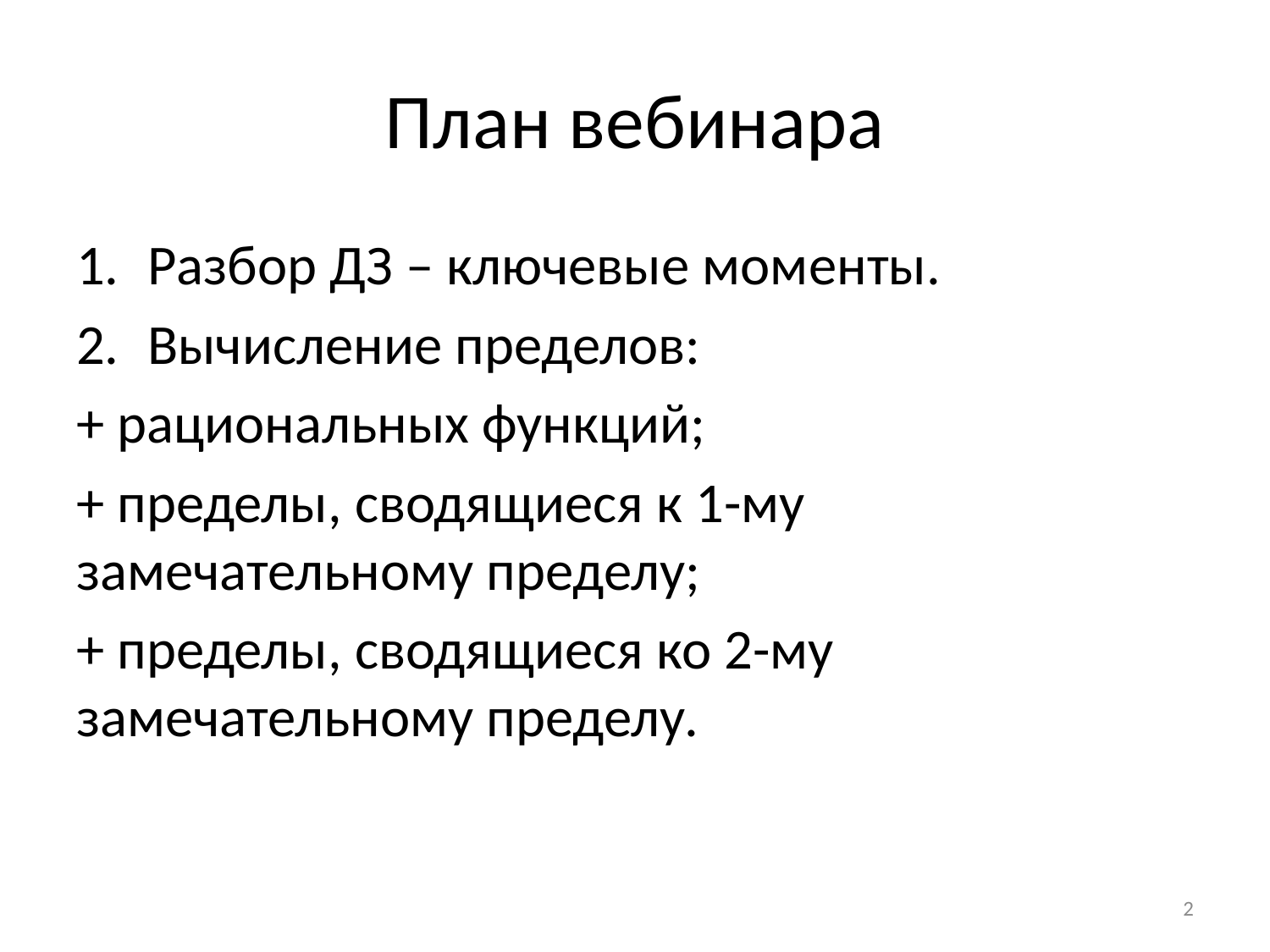

# План вебинара
Разбор ДЗ – ключевые моменты.
Вычисление пределов:
+ рациональных функций;
+ пределы, сводящиеся к 1-му замечательному пределу;
+ пределы, сводящиеся ко 2-му замечательному пределу.

2